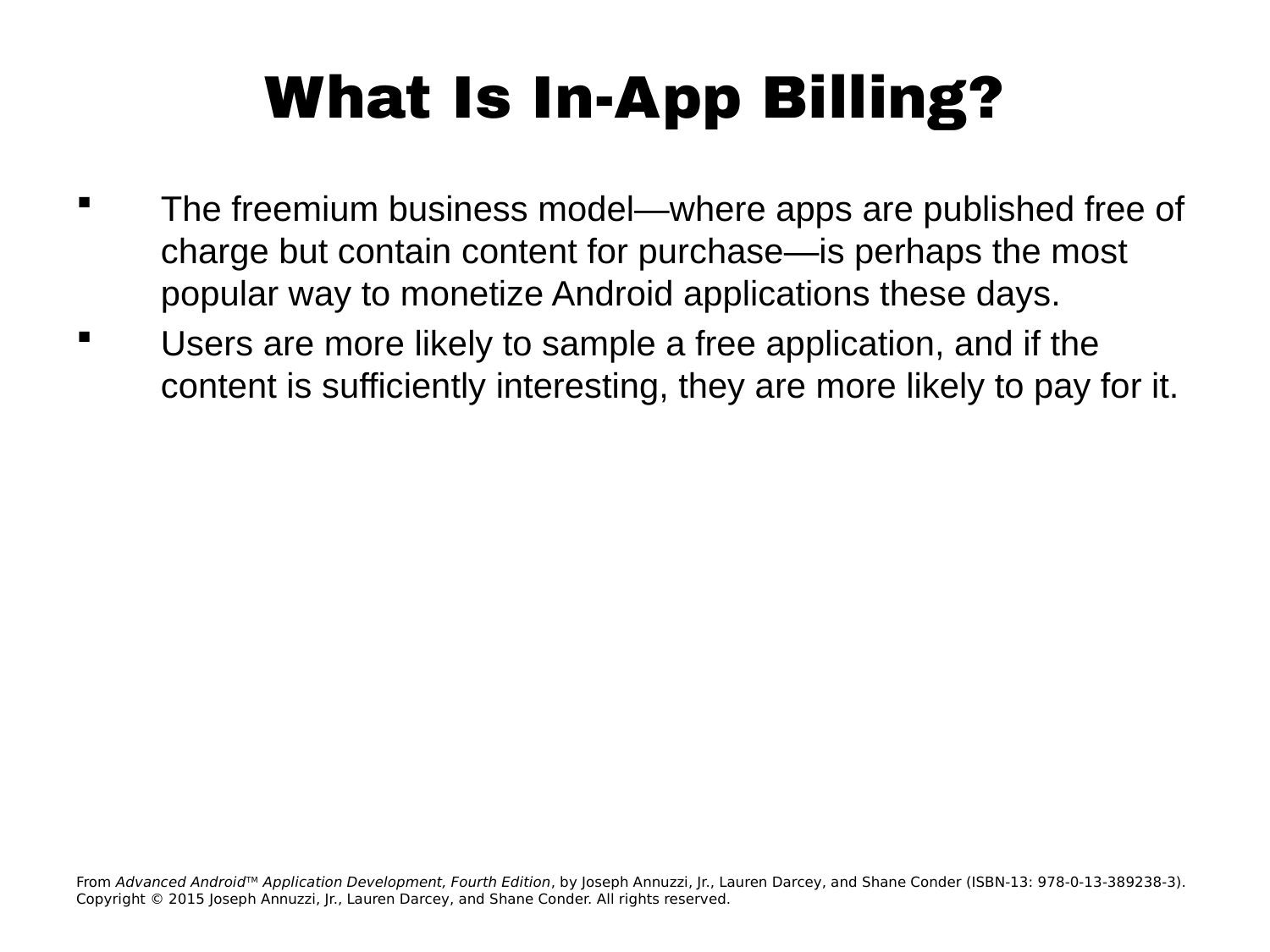

# What Is In-App Billing?
The freemium business model—where apps are published free of charge but contain content for purchase—is perhaps the most popular way to monetize Android applications these days.
Users are more likely to sample a free application, and if the content is sufficiently interesting, they are more likely to pay for it.
From Advanced AndroidTM Application Development, Fourth Edition, by Joseph Annuzzi, Jr., Lauren Darcey, and Shane Conder (ISBN-13: 978-0-13-389238-3). Copyright © 2015 Joseph Annuzzi, Jr., Lauren Darcey, and Shane Conder. All rights reserved.